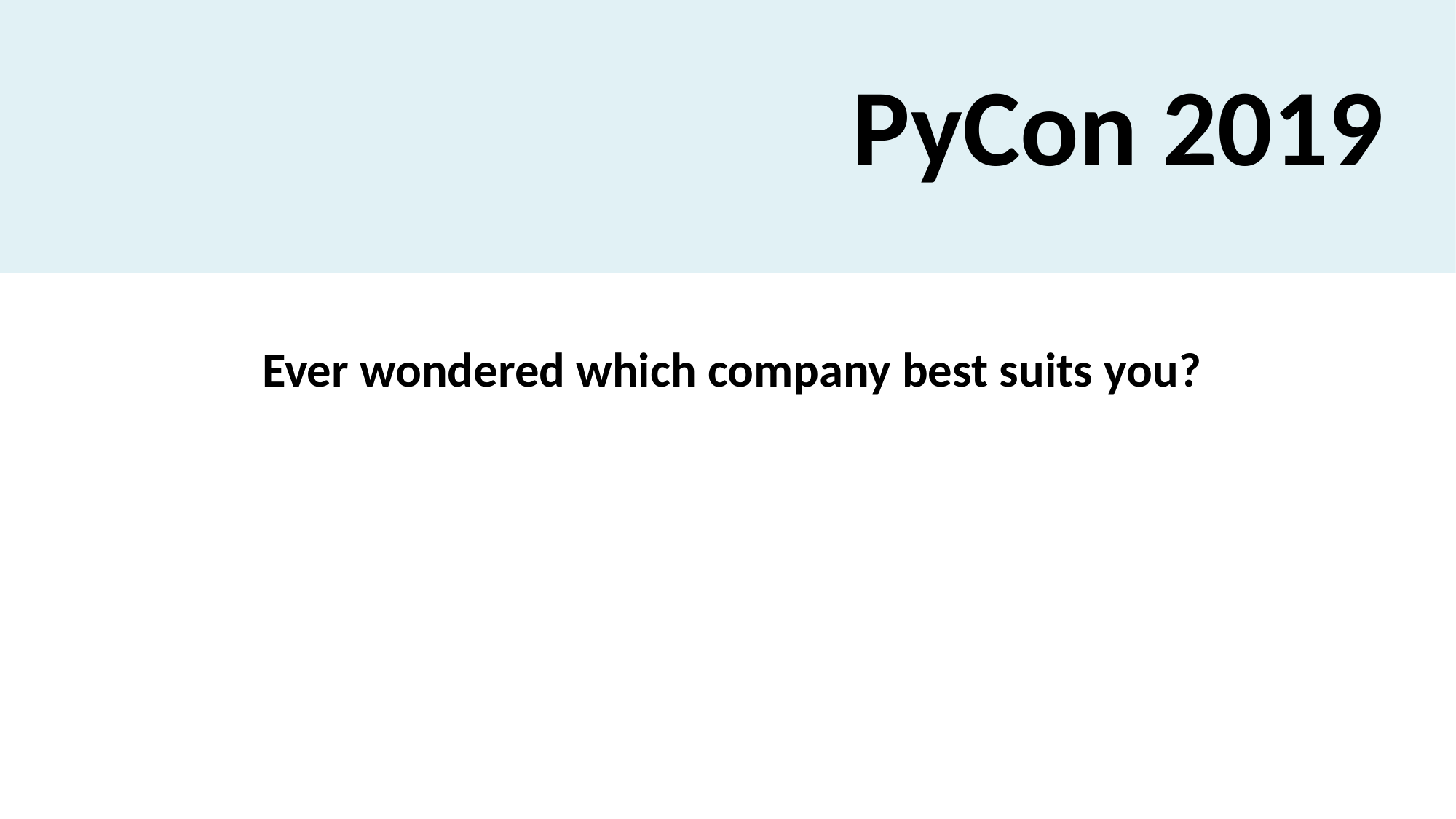

PyCon 2019
Ever wondered which company best suits you?